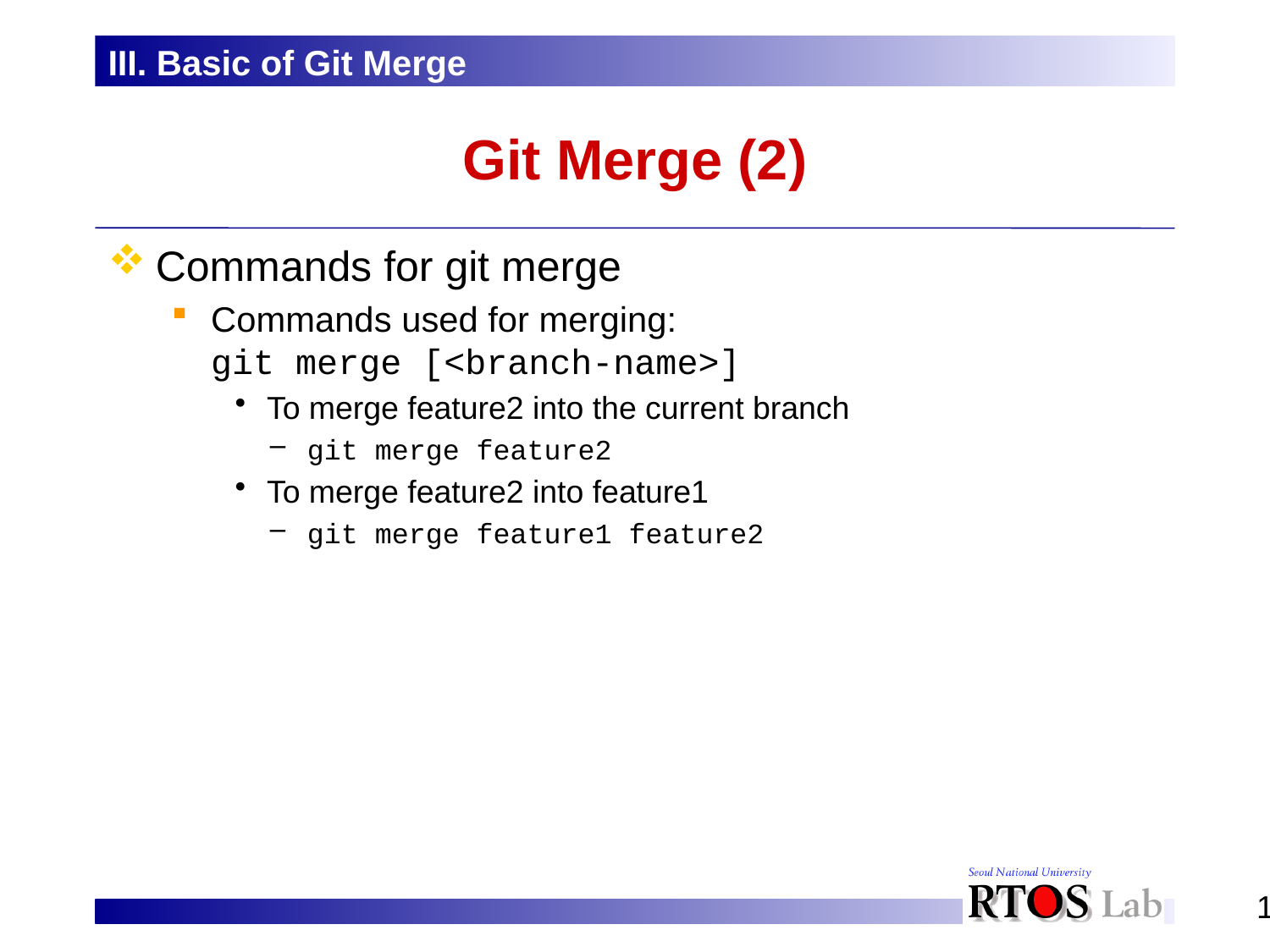

III. Basic of Git Merge
# Git Merge (2)
Commands for git merge
Commands used for merging:
git merge [<branch-name>]
To merge feature2 into the current branch
git merge feature2
To merge feature2 into feature1
git merge feature1 feature2